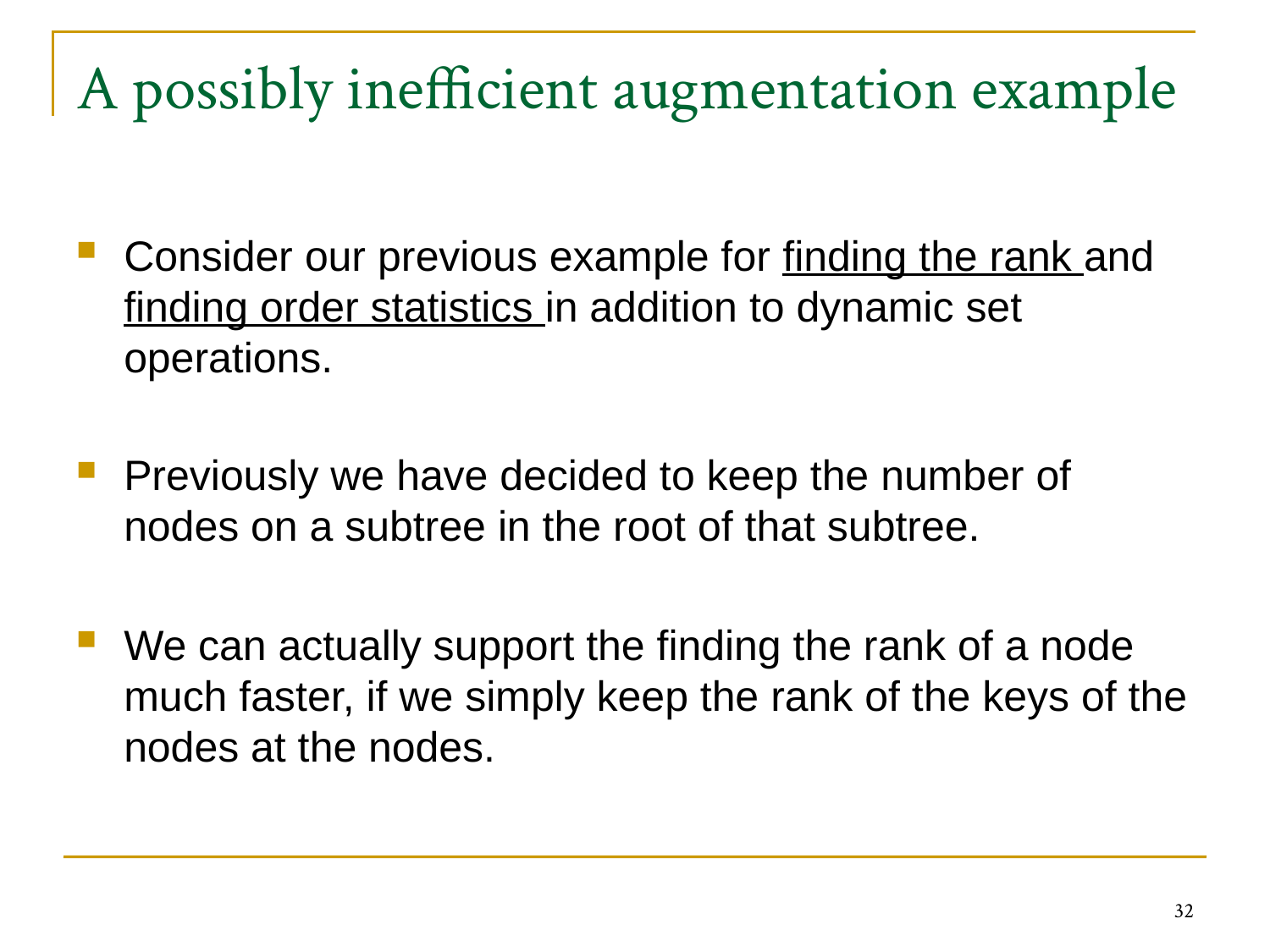

# A possibly inefficient augmentation example
Consider our previous example for finding the rank and finding order statistics in addition to dynamic set operations.

Previously we have decided to keep the number of nodes on a subtree in the root of that subtree.

We can actually support the finding the rank of a node much faster, if we simply keep the rank of the keys of the nodes at the nodes.
32